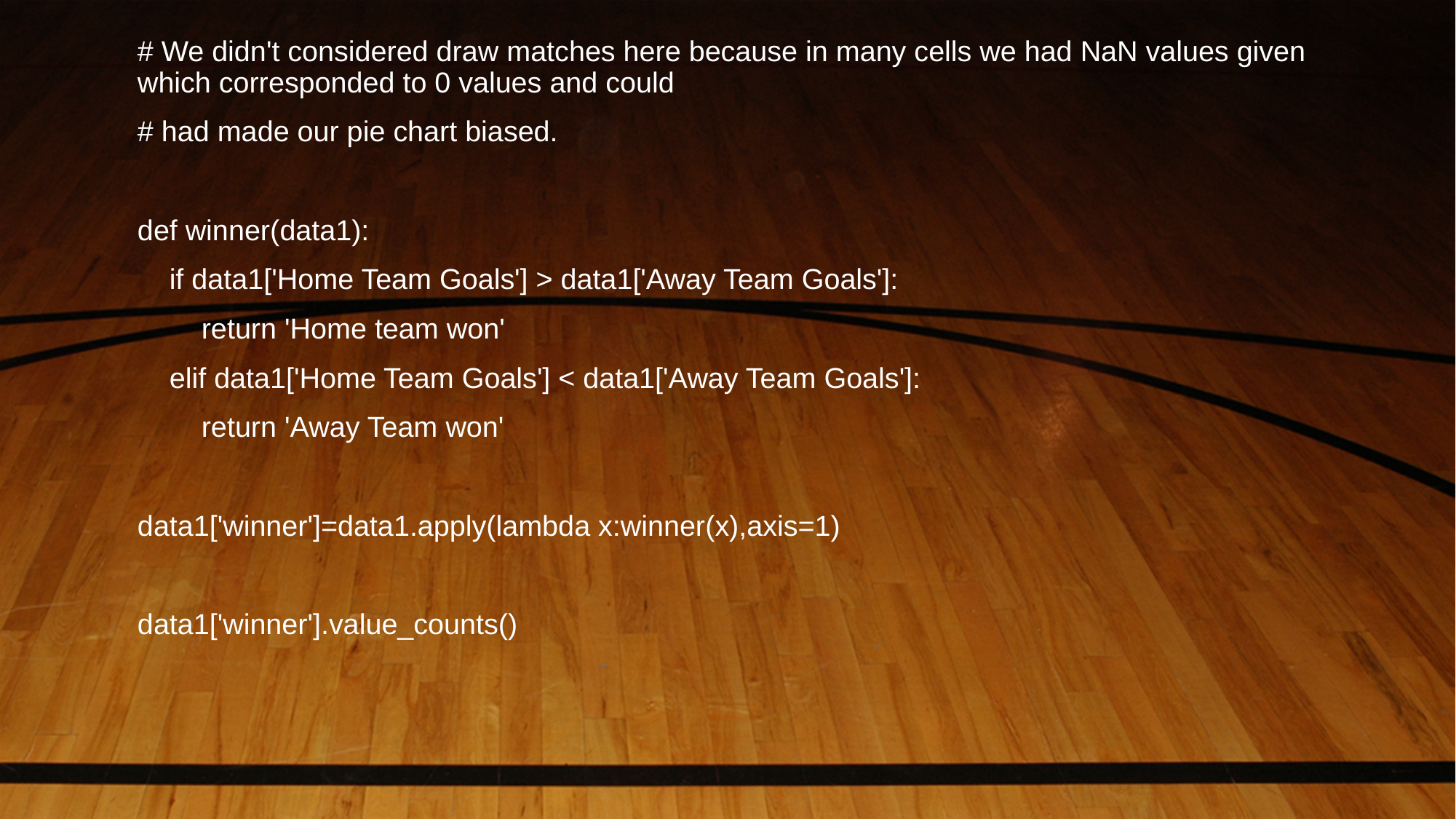

# We didn't considered draw matches here because in many cells we had NaN values given which corresponded to 0 values and could
# had made our pie chart biased.

def winner(data1):
    if data1['Home Team Goals'] > data1['Away Team Goals']:
        return 'Home team won'
    elif data1['Home Team Goals'] < data1['Away Team Goals']:
        return 'Away Team won'

data1['winner']=data1.apply(lambda x:winner(x),axis=1)

data1['winner'].value_counts()